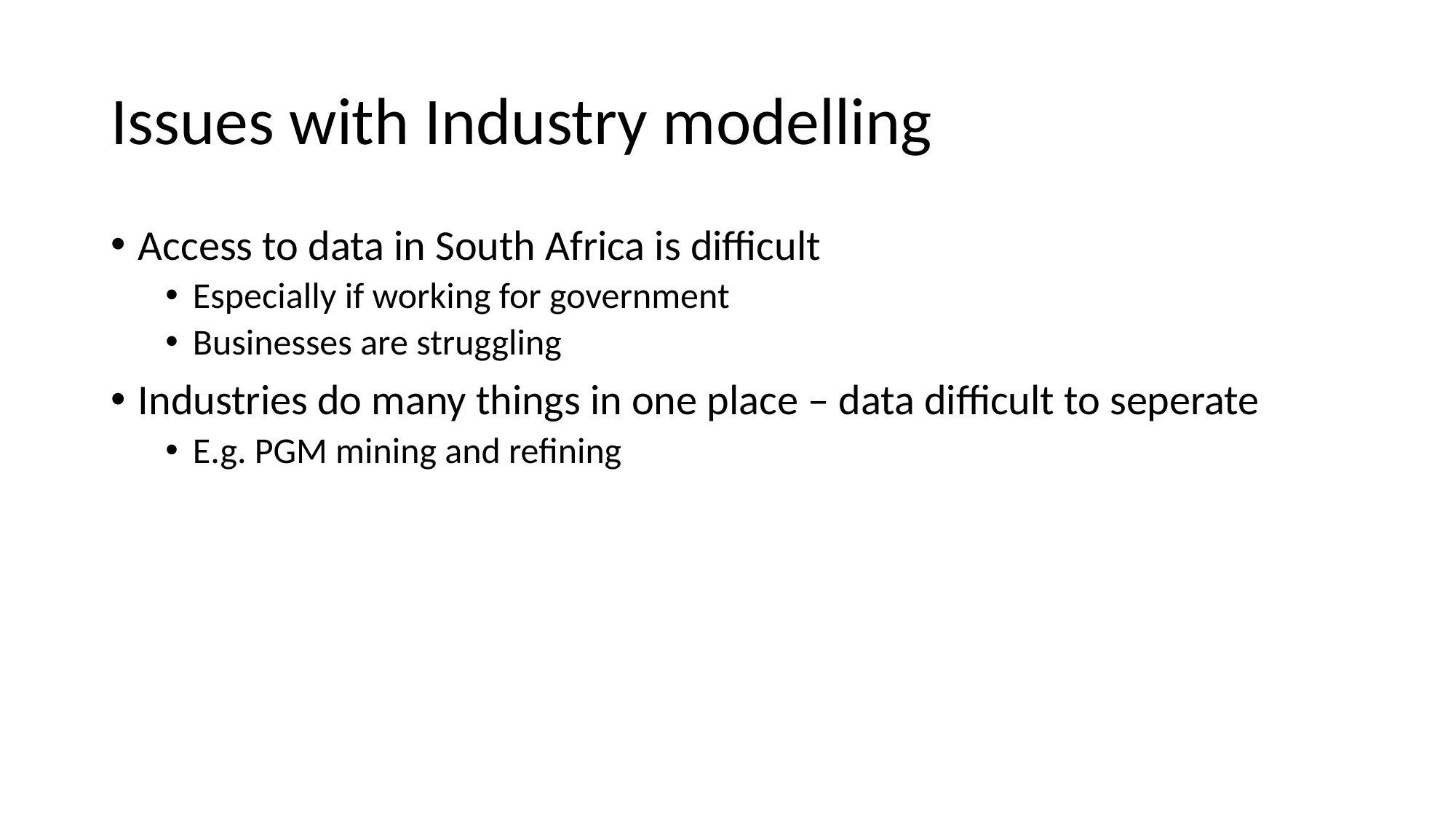

# Issues with Industry modelling
Access to data in South Africa is difficult
Especially if working for government
Businesses are struggling
Industries do many things in one place – data difficult to seperate
E.g. PGM mining and refining